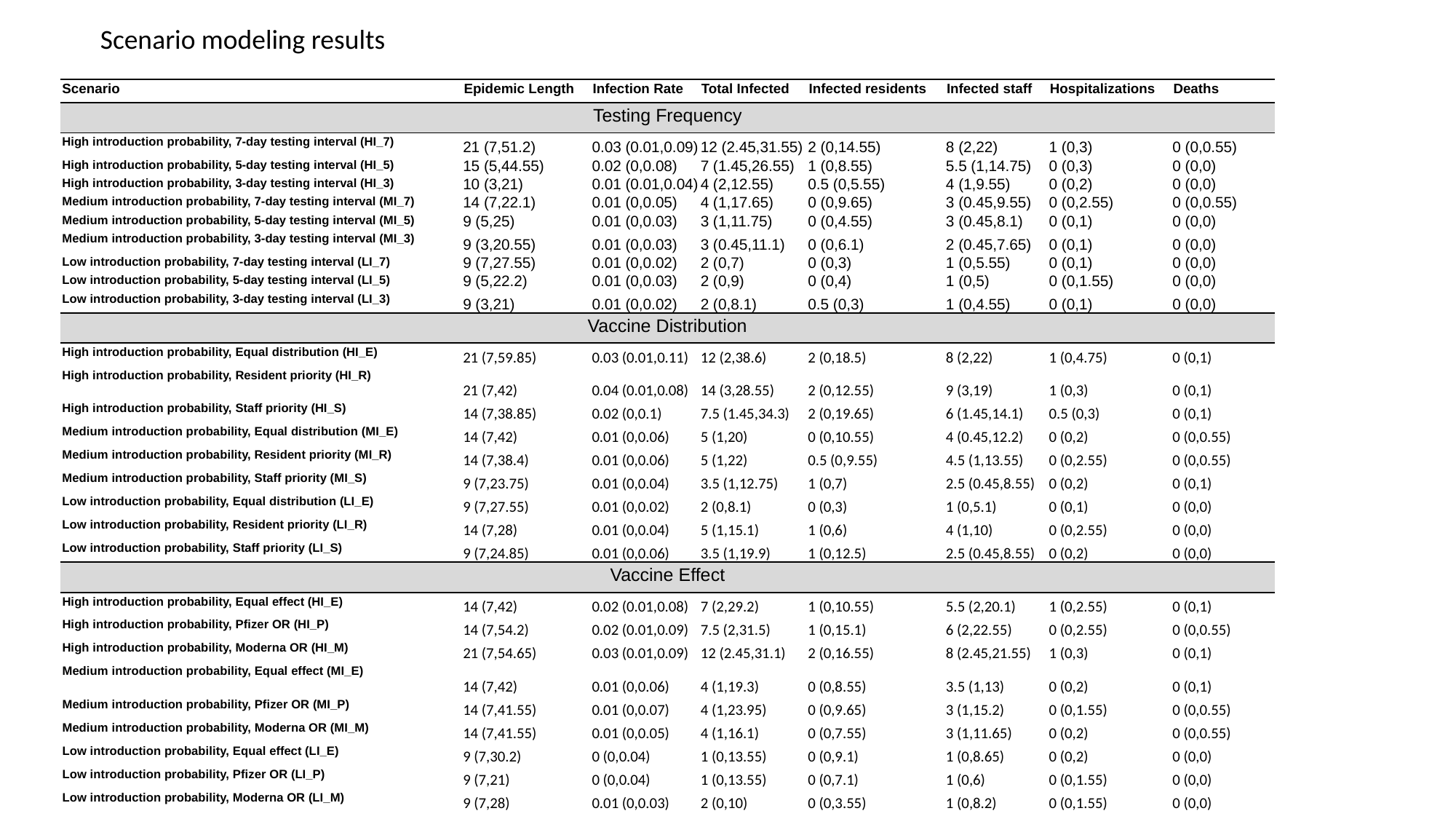

Scenario modeling results
| Scenario | Epidemic Length | Infection Rate | Total Infected | Infected residents | Infected staff | Hospitalizations | Deaths |
| --- | --- | --- | --- | --- | --- | --- | --- |
| Testing Frequency |  |  |  |  |  |  |  |
| High introduction probability, 7-day testing interval (HI\_7) | 21 (7,51.2) | 0.03 (0.01,0.09) | 12 (2.45,31.55) | 2 (0,14.55) | 8 (2,22) | 1 (0,3) | 0 (0,0.55) |
| High introduction probability, 5-day testing interval (HI\_5) | 15 (5,44.55) | 0.02 (0,0.08) | 7 (1.45,26.55) | 1 (0,8.55) | 5.5 (1,14.75) | 0 (0,3) | 0 (0,0) |
| High introduction probability, 3-day testing interval (HI\_3) | 10 (3,21) | 0.01 (0.01,0.04) | 4 (2,12.55) | 0.5 (0,5.55) | 4 (1,9.55) | 0 (0,2) | 0 (0,0) |
| Medium introduction probability, 7-day testing interval (MI\_7) | 14 (7,22.1) | 0.01 (0,0.05) | 4 (1,17.65) | 0 (0,9.65) | 3 (0.45,9.55) | 0 (0,2.55) | 0 (0,0.55) |
| Medium introduction probability, 5-day testing interval (MI\_5) | 9 (5,25) | 0.01 (0,0.03) | 3 (1,11.75) | 0 (0,4.55) | 3 (0.45,8.1) | 0 (0,1) | 0 (0,0) |
| Medium introduction probability, 3-day testing interval (MI\_3) | 9 (3,20.55) | 0.01 (0,0.03) | 3 (0.45,11.1) | 0 (0,6.1) | 2 (0.45,7.65) | 0 (0,1) | 0 (0,0) |
| Low introduction probability, 7-day testing interval (LI\_7) | 9 (7,27.55) | 0.01 (0,0.02) | 2 (0,7) | 0 (0,3) | 1 (0,5.55) | 0 (0,1) | 0 (0,0) |
| Low introduction probability, 5-day testing interval (LI\_5) | 9 (5,22.2) | 0.01 (0,0.03) | 2 (0,9) | 0 (0,4) | 1 (0,5) | 0 (0,1.55) | 0 (0,0) |
| Low introduction probability, 3-day testing interval (LI\_3) | 9 (3,21) | 0.01 (0,0.02) | 2 (0,8.1) | 0.5 (0,3) | 1 (0,4.55) | 0 (0,1) | 0 (0,0) |
| Vaccine Distribution |  |  |  |  |  |  |  |
| High introduction probability, Equal distribution (HI\_E) | 21 (7,59.85) | 0.03 (0.01,0.11) | 12 (2,38.6) | 2 (0,18.5) | 8 (2,22) | 1 (0,4.75) | 0 (0,1) |
| High introduction probability, Resident priority (HI\_R) | 21 (7,42) | 0.04 (0.01,0.08) | 14 (3,28.55) | 2 (0,12.55) | 9 (3,19) | 1 (0,3) | 0 (0,1) |
| High introduction probability, Staff priority (HI\_S) | 14 (7,38.85) | 0.02 (0,0.1) | 7.5 (1.45,34.3) | 2 (0,19.65) | 6 (1.45,14.1) | 0.5 (0,3) | 0 (0,1) |
| Medium introduction probability, Equal distribution (MI\_E) | 14 (7,42) | 0.01 (0,0.06) | 5 (1,20) | 0 (0,10.55) | 4 (0.45,12.2) | 0 (0,2) | 0 (0,0.55) |
| Medium introduction probability, Resident priority (MI\_R) | 14 (7,38.4) | 0.01 (0,0.06) | 5 (1,22) | 0.5 (0,9.55) | 4.5 (1,13.55) | 0 (0,2.55) | 0 (0,0.55) |
| Medium introduction probability, Staff priority (MI\_S) | 9 (7,23.75) | 0.01 (0,0.04) | 3.5 (1,12.75) | 1 (0,7) | 2.5 (0.45,8.55) | 0 (0,2) | 0 (0,1) |
| Low introduction probability, Equal distribution (LI\_E) | 9 (7,27.55) | 0.01 (0,0.02) | 2 (0,8.1) | 0 (0,3) | 1 (0,5.1) | 0 (0,1) | 0 (0,0) |
| Low introduction probability, Resident priority (LI\_R) | 14 (7,28) | 0.01 (0,0.04) | 5 (1,15.1) | 1 (0,6) | 4 (1,10) | 0 (0,2.55) | 0 (0,0) |
| Low introduction probability, Staff priority (LI\_S) | 9 (7,24.85) | 0.01 (0,0.06) | 3.5 (1,19.9) | 1 (0,12.5) | 2.5 (0.45,8.55) | 0 (0,2) | 0 (0,0) |
| Vaccine Effect |  |  |  |  |  |  |  |
| High introduction probability, Equal effect (HI\_E) | 14 (7,42) | 0.02 (0.01,0.08) | 7 (2,29.2) | 1 (0,10.55) | 5.5 (2,20.1) | 1 (0,2.55) | 0 (0,1) |
| High introduction probability, Pfizer OR (HI\_P) | 14 (7,54.2) | 0.02 (0.01,0.09) | 7.5 (2,31.5) | 1 (0,15.1) | 6 (2,22.55) | 0 (0,2.55) | 0 (0,0.55) |
| High introduction probability, Moderna OR (HI\_M) | 21 (7,54.65) | 0.03 (0.01,0.09) | 12 (2.45,31.1) | 2 (0,16.55) | 8 (2.45,21.55) | 1 (0,3) | 0 (0,1) |
| Medium introduction probability, Equal effect (MI\_E) | 14 (7,42) | 0.01 (0,0.06) | 4 (1,19.3) | 0 (0,8.55) | 3.5 (1,13) | 0 (0,2) | 0 (0,1) |
| Medium introduction probability, Pfizer OR (MI\_P) | 14 (7,41.55) | 0.01 (0,0.07) | 4 (1,23.95) | 0 (0,9.65) | 3 (1,15.2) | 0 (0,1.55) | 0 (0,0.55) |
| Medium introduction probability, Moderna OR (MI\_M) | 14 (7,41.55) | 0.01 (0,0.05) | 4 (1,16.1) | 0 (0,7.55) | 3 (1,11.65) | 0 (0,2) | 0 (0,0.55) |
| Low introduction probability, Equal effect (LI\_E) | 9 (7,30.2) | 0 (0,0.04) | 1 (0,13.55) | 0 (0,9.1) | 1 (0,8.65) | 0 (0,2) | 0 (0,0) |
| Low introduction probability, Pfizer OR (LI\_P) | 9 (7,21) | 0 (0,0.04) | 1 (0,13.55) | 0 (0,7.1) | 1 (0,6) | 0 (0,1.55) | 0 (0,0) |
| Low introduction probability, Moderna OR (LI\_M) | 9 (7,28) | 0.01 (0,0.03) | 2 (0,10) | 0 (0,3.55) | 1 (0,8.2) | 0 (0,1.55) | 0 (0,0) |